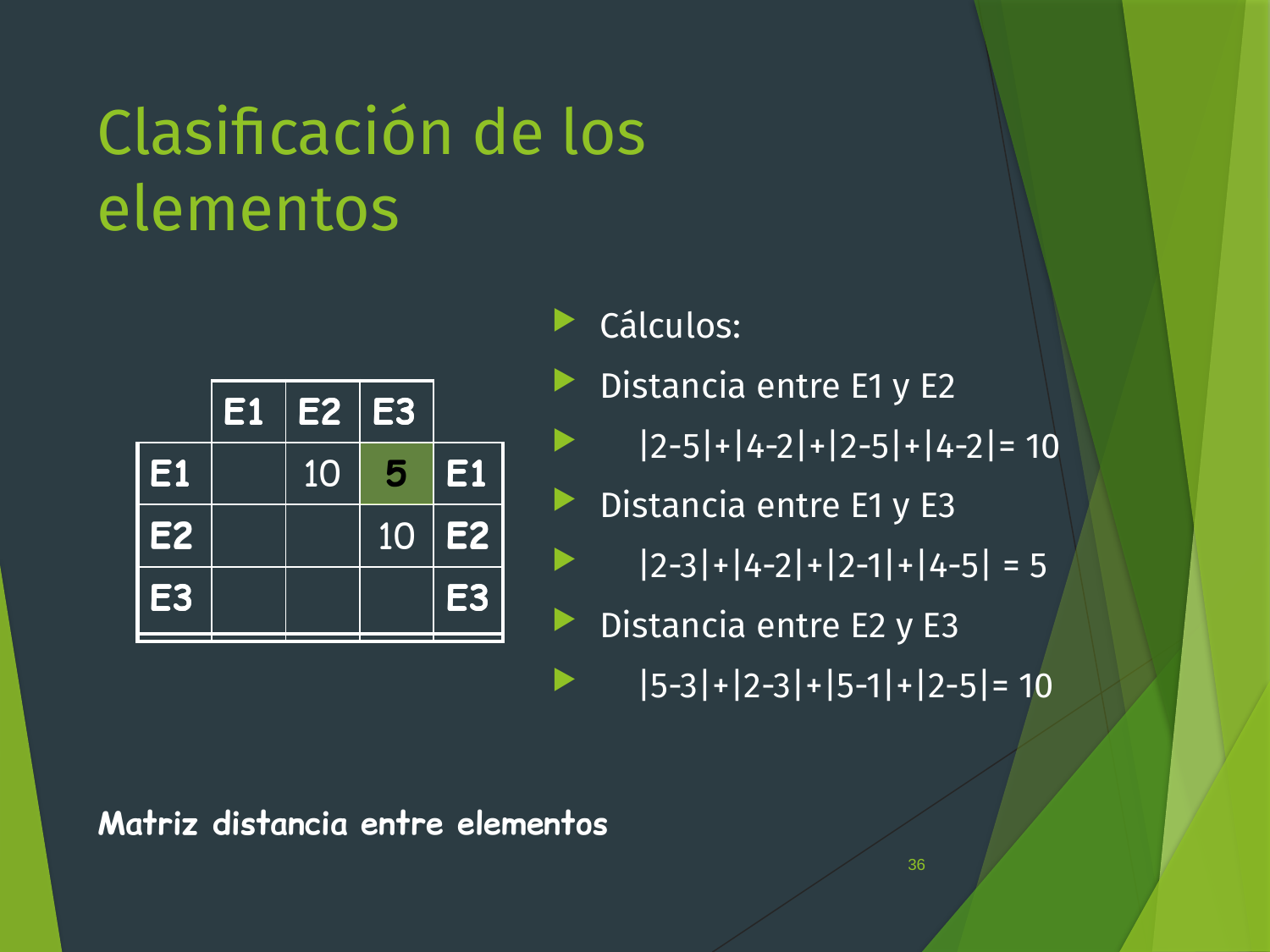

# Clasificación de los elementos
Cálculos:
Distancia entre E1 y E2
    |2-5|+|4-2|+|2-5|+|4-2|= 10
Distancia entre E1 y E3
    |2-3|+|4-2|+|2-1|+|4-5| = 5
Distancia entre E2 y E3
    |5-3|+|2-3|+|5-1|+|2-5|= 10

|  | E1 | E2 | E3 |  |
| --- | --- | --- | --- | --- |
| E1 |  |  |  | E1 |
| E2 |  |  |  | E2 |
| E3 |  |  |  | E3 |
|  | E1 | E2 | E3 |  |
| --- | --- | --- | --- | --- |
| E1 |  | 10 | 5 | E1 |
| E2 |  |  | 10 | E2 |
| E3 |  |  |  | E3 |
Matriz distancia entre elementos
36